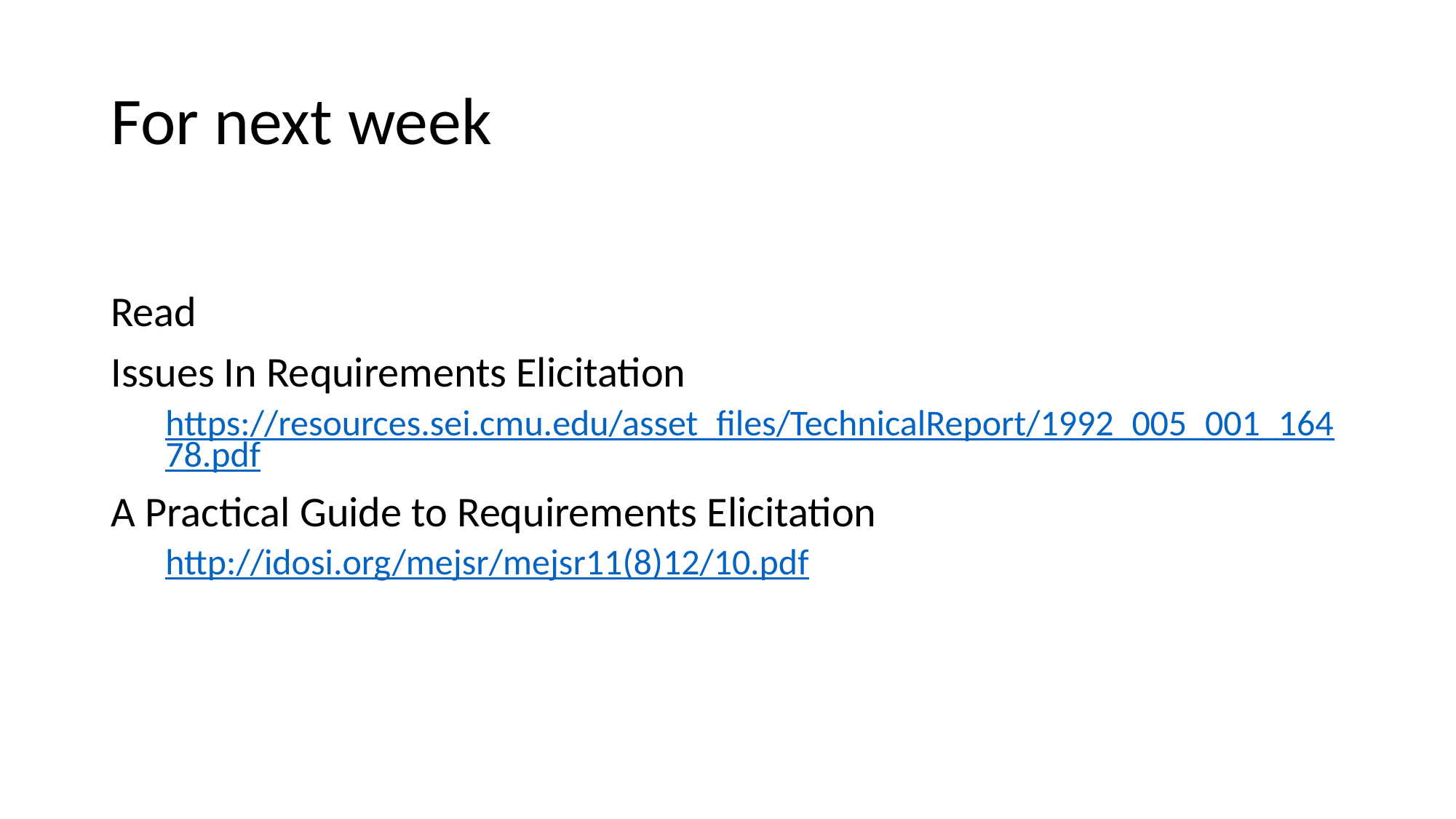

# For next week

Read
Issues In Requirements Elicitation
https://resources.sei.cmu.edu/asset_files/TechnicalReport/1992_005_001_16478.pdf
A Practical Guide to Requirements Elicitation
http://idosi.org/mejsr/mejsr11(8)12/10.pdf